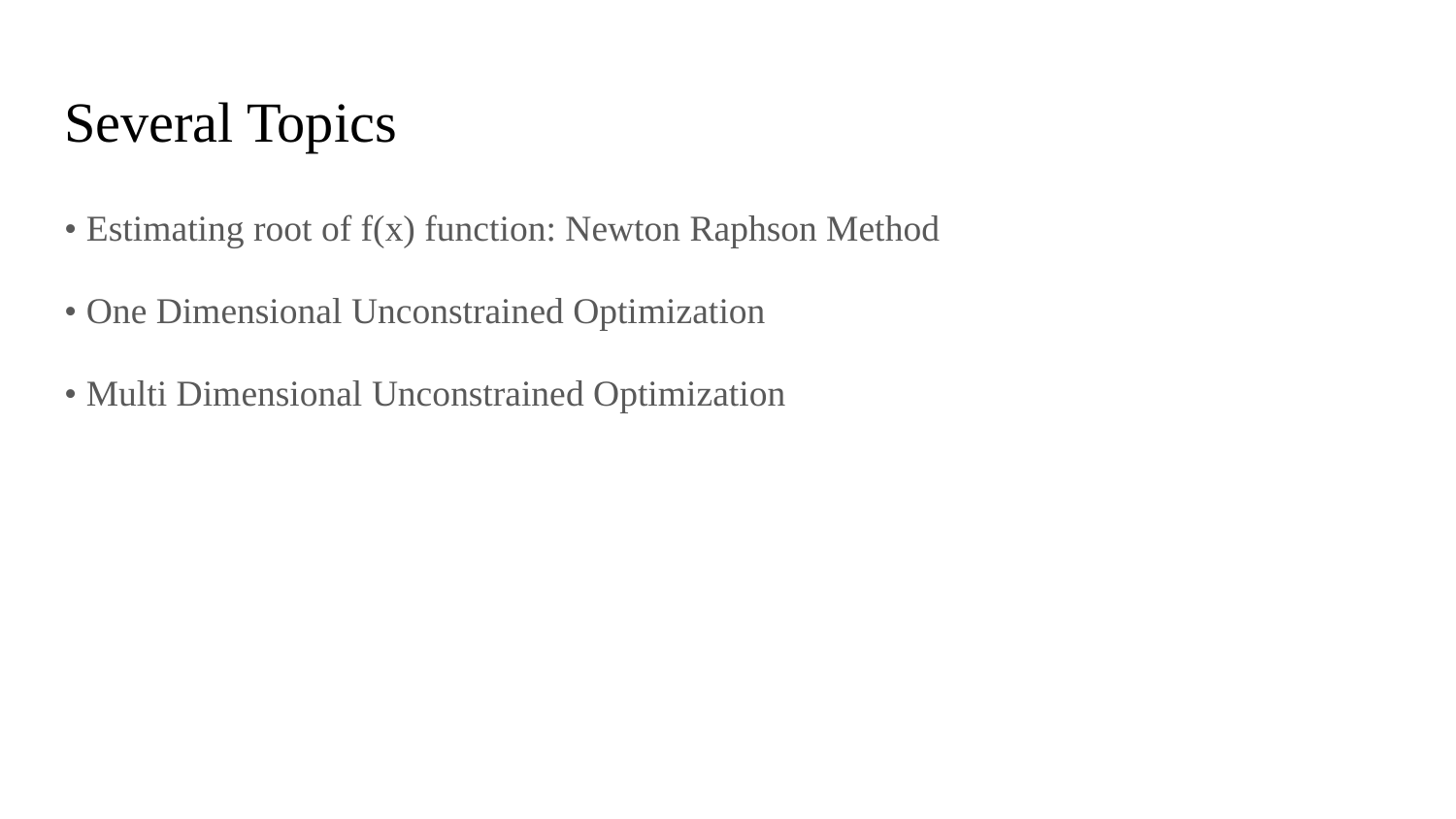

# Several Topics
• Estimating root of f(x) function: Newton Raphson Method
• One Dimensional Unconstrained Optimization
• Multi Dimensional Unconstrained Optimization